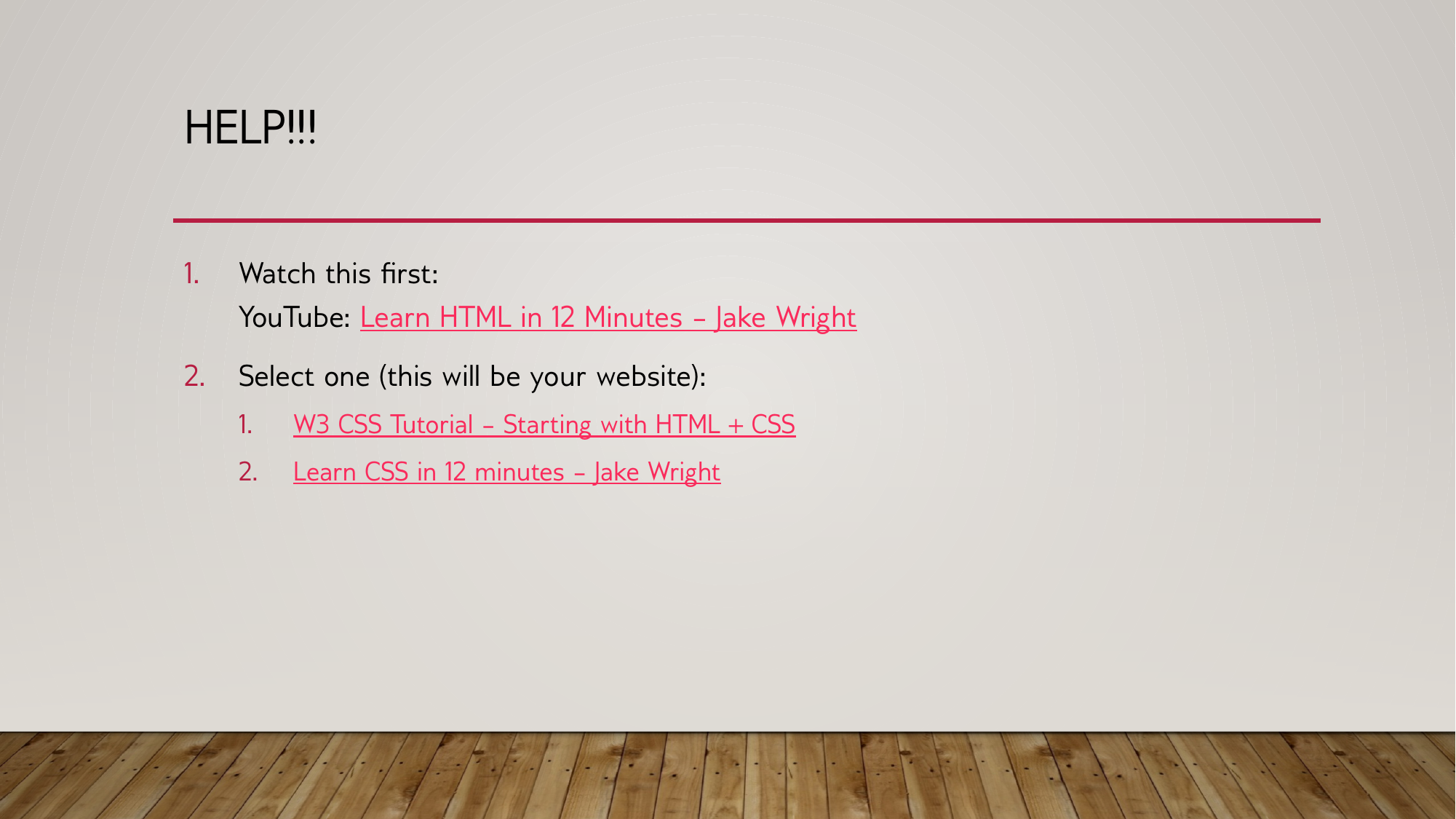

# Help!!!
Watch this first:
YouTube: Learn HTML in 12 Minutes – Jake Wright
Select one (this will be your website):
W3 CSS Tutorial – Starting with HTML + CSS
Learn CSS in 12 minutes – Jake Wright